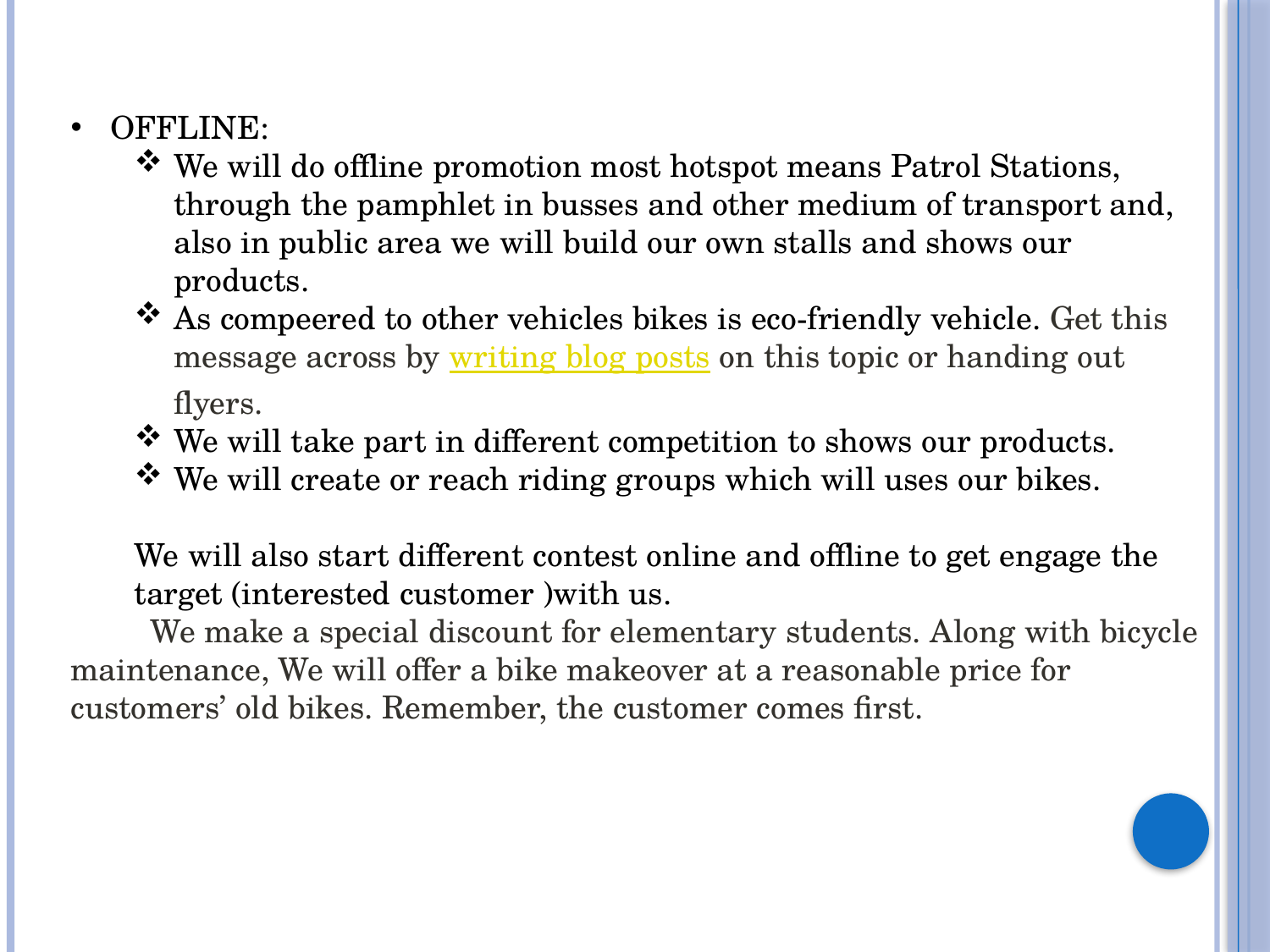

OFFLINE:
We will do offline promotion most hotspot means Patrol Stations, through the pamphlet in busses and other medium of transport and, also in public area we will build our own stalls and shows our products.
As compeered to other vehicles bikes is eco-friendly vehicle. Get this message across by writing blog posts on this topic or handing out flyers.
We will take part in different competition to shows our products.
We will create or reach riding groups which will uses our bikes.

We will also start different contest online and offline to get engage the target (interested customer )with us.
         We make a special discount for elementary students. Along with bicycle maintenance, We will offer a bike makeover at a reasonable price for customers’ old bikes. Remember, the customer comes first.